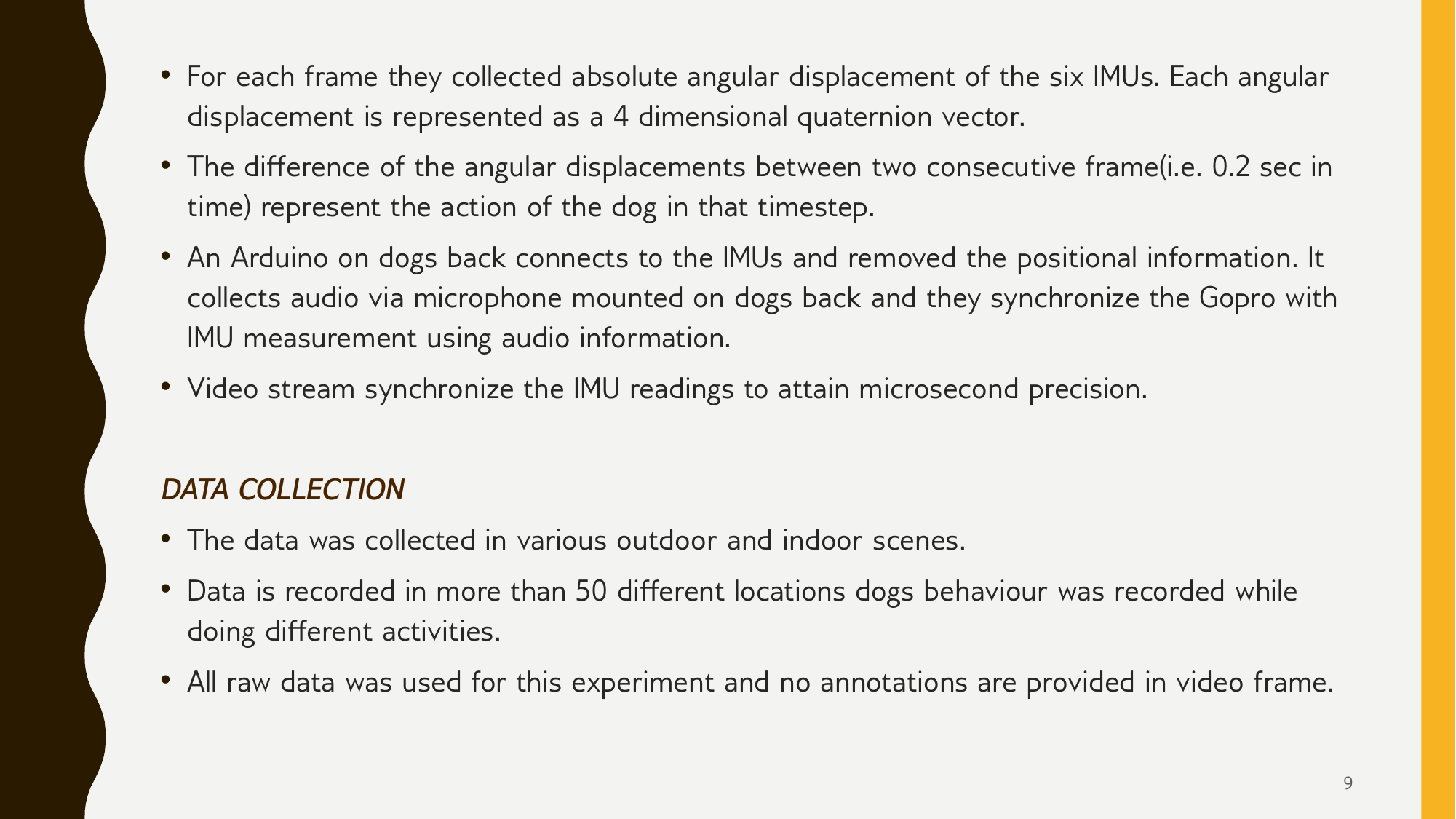

For each frame they collected absolute angular displacement of the six IMUs. Each angular displacement is represented as a 4 dimensional quaternion vector.
The difference of the angular displacements between two consecutive frame(i.e. 0.2 sec in time) represent the action of the dog in that timestep.
An Arduino on dogs back connects to the IMUs and removed the positional information. It collects audio via microphone mounted on dogs back and they synchronize the Gopro with IMU measurement using audio information.
Video stream synchronize the IMU readings to attain microsecond precision.

DATA COLLECTION
The data was collected in various outdoor and indoor scenes.
Data is recorded in more than 50 different locations dogs behaviour was recorded while doing different activities.
All raw data was used for this experiment and no annotations are provided in video frame.
9